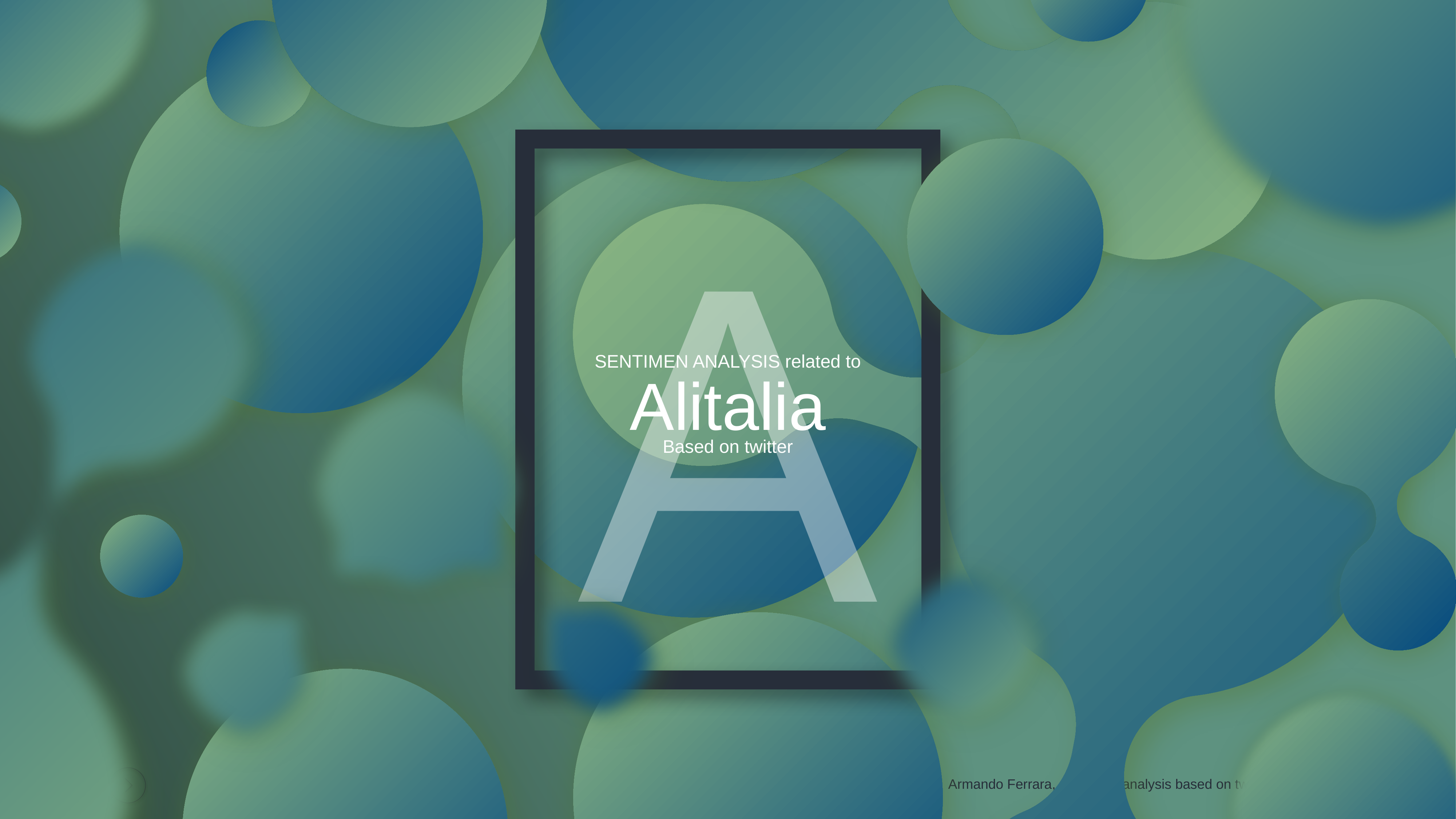

A

SENTIMEN ANALYSIS related to

Alitalia
Based on twitter